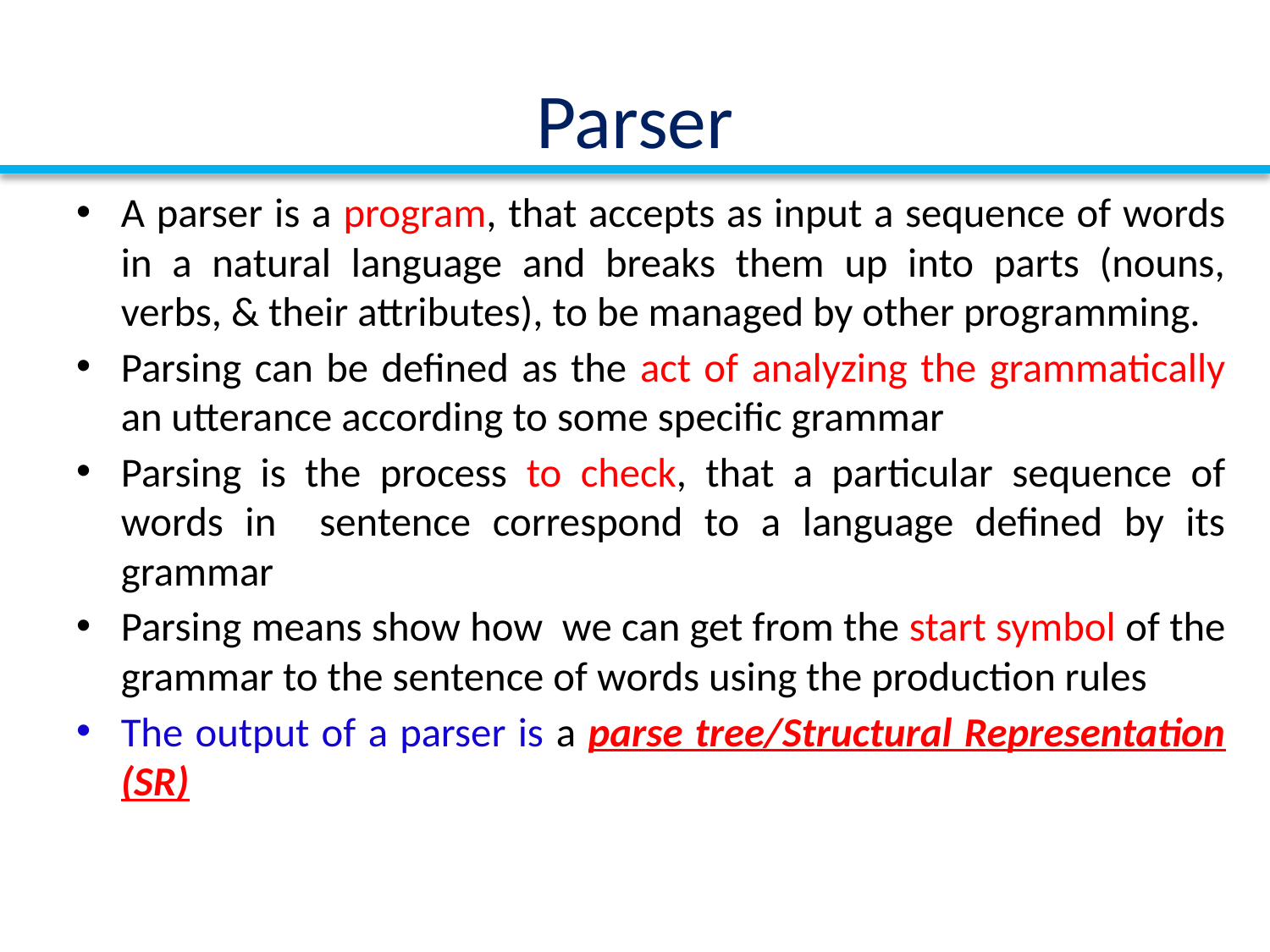

# Parser
A parser is a program, that accepts as input a sequence of words in a natural language and breaks them up into parts (nouns, verbs, & their attributes), to be managed by other programming.
Parsing can be defined as the act of analyzing the grammatically an utterance according to some specific grammar
Parsing is the process to check, that a particular sequence of words in  sentence correspond to a language defined by its grammar
Parsing means show how  we can get from the start symbol of the grammar to the sentence of words using the production rules
The output of a parser is a parse tree/Structural Representation (SR)